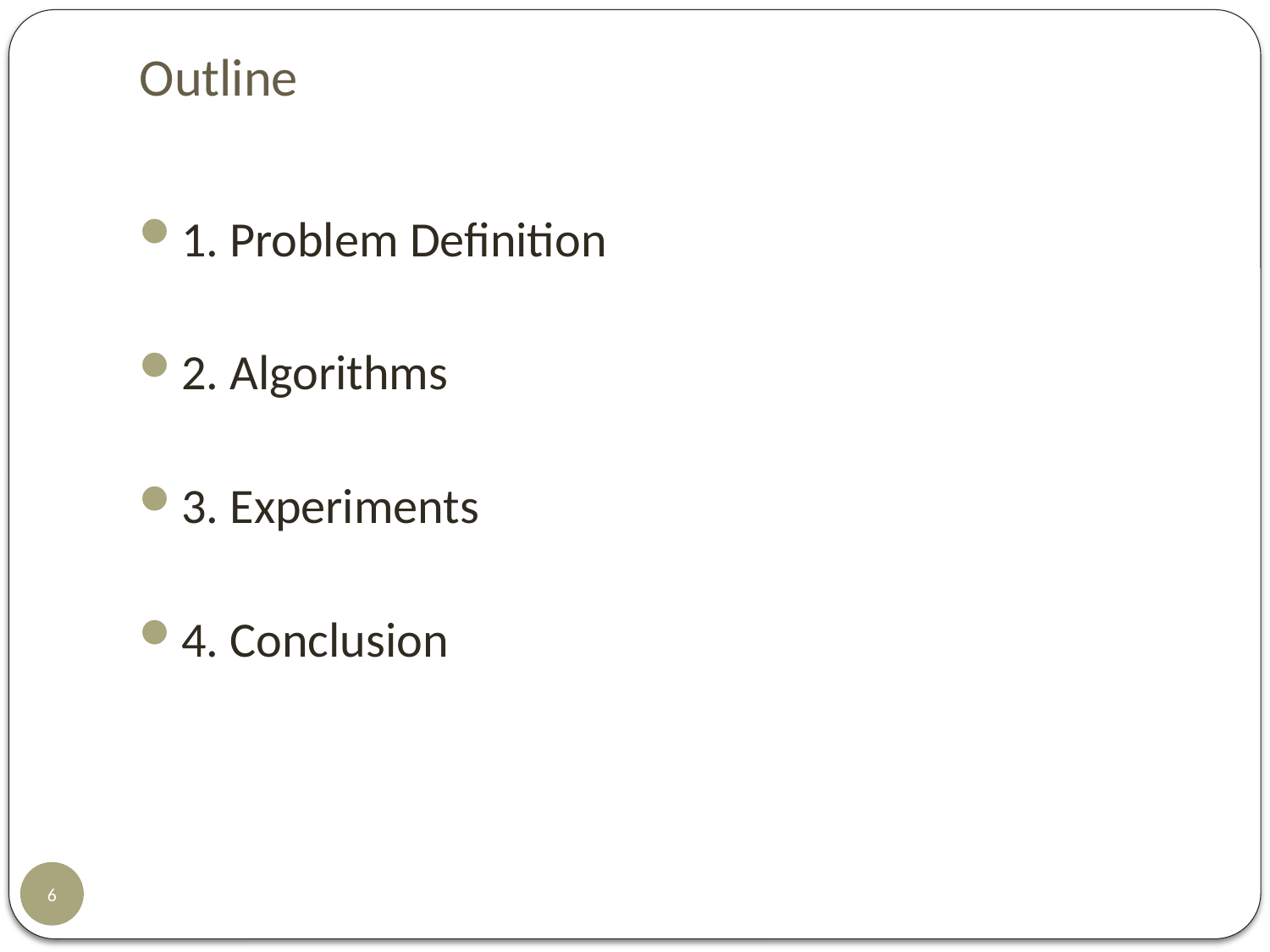

# Outline
1. Problem Definition

2. Algorithms

3. Experiments

4. Conclusion
6